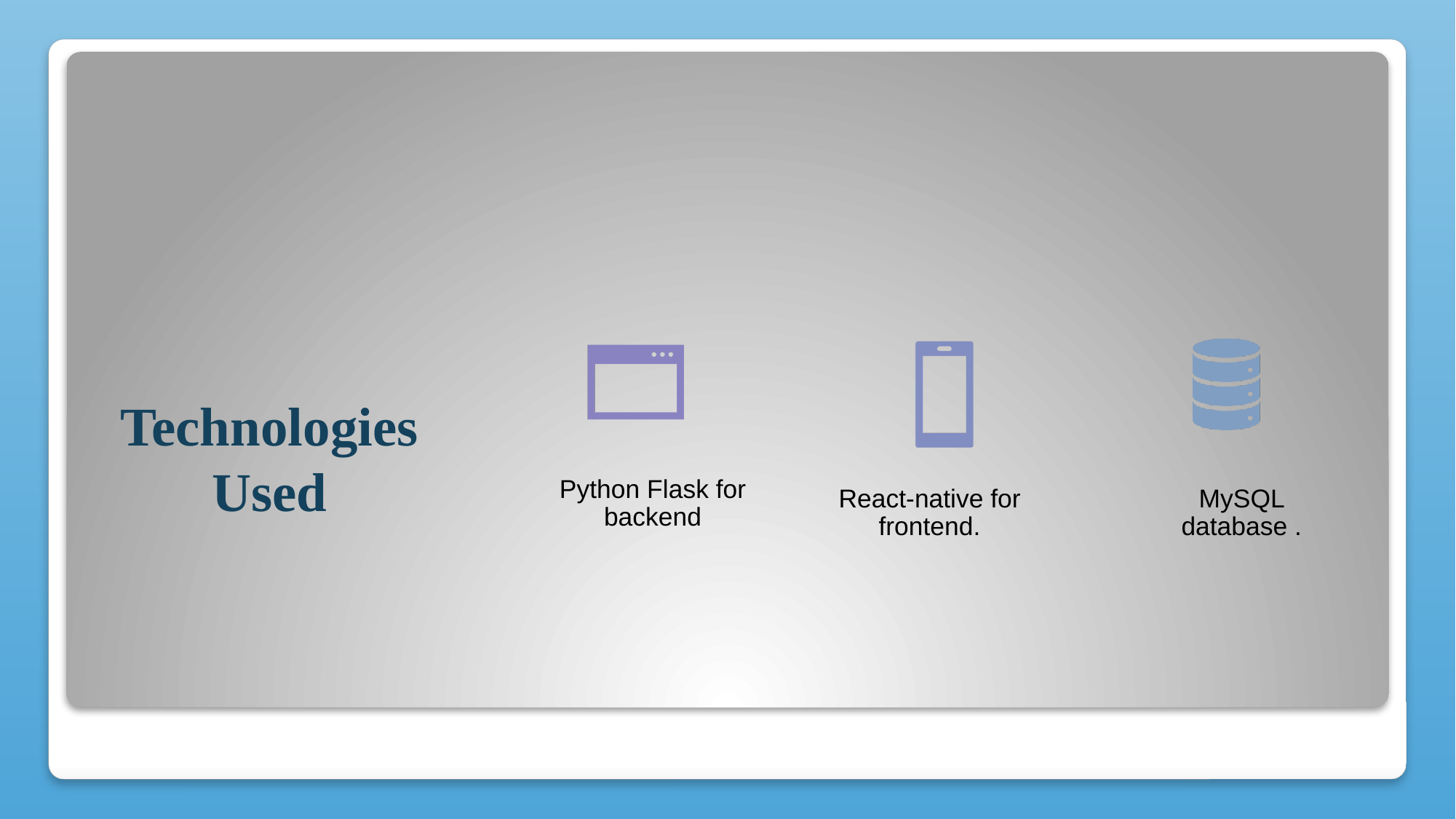

Python Flask for backend
React-native for frontend.
MySQL database .
Technologies Used